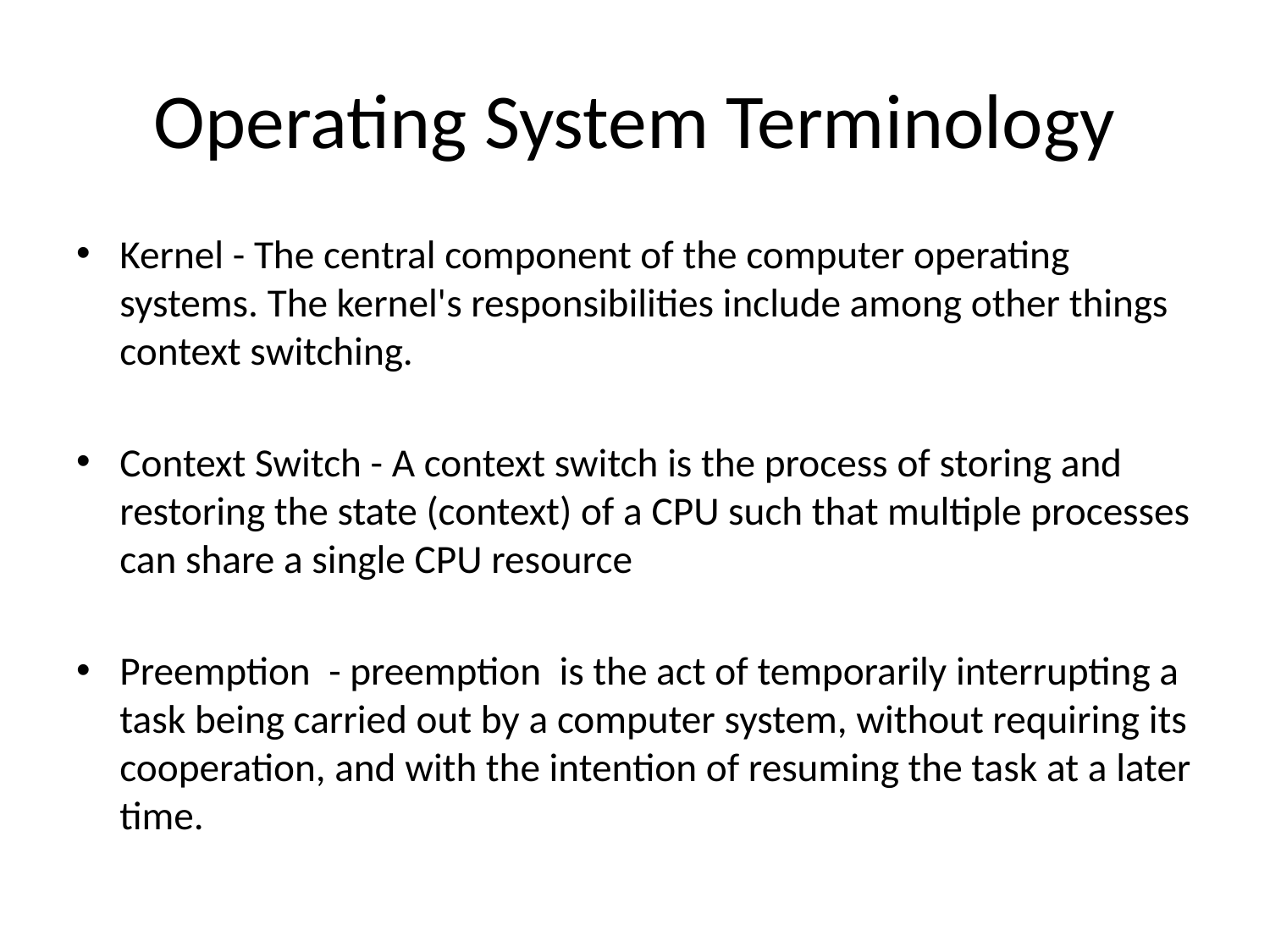

# Operating System Terminology
Kernel - The central component of the computer operating systems. The kernel's responsibilities include among other things context switching.

Context Switch - A context switch is the process of storing and restoring the state (context) of a CPU such that multiple processes can share a single CPU resource

Preemption  - preemption  is the act of temporarily interrupting a task being carried out by a computer system, without requiring its cooperation, and with the intention of resuming the task at a later time.